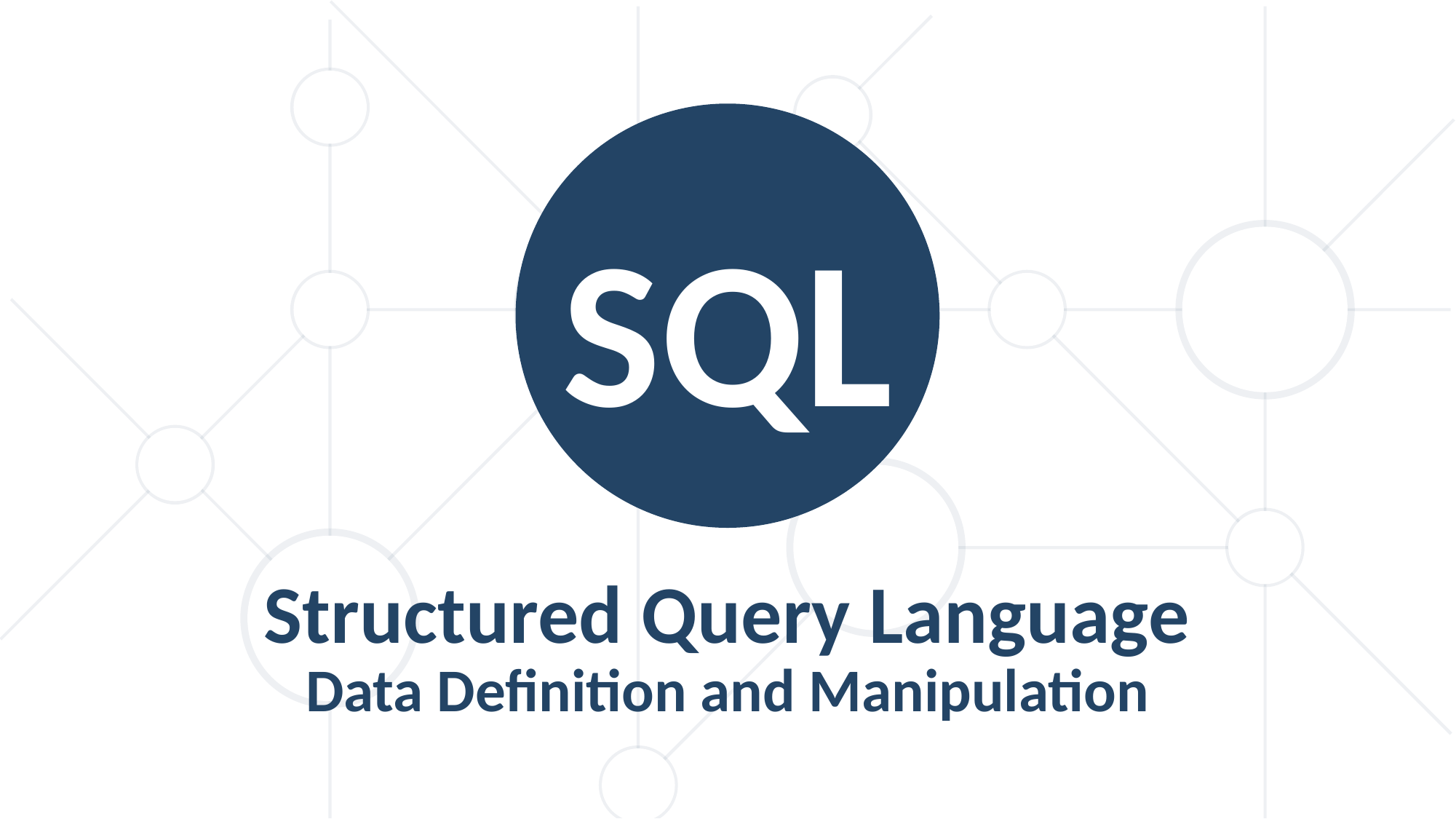

SQL
Structured Query Language
Data Definition and Manipulation